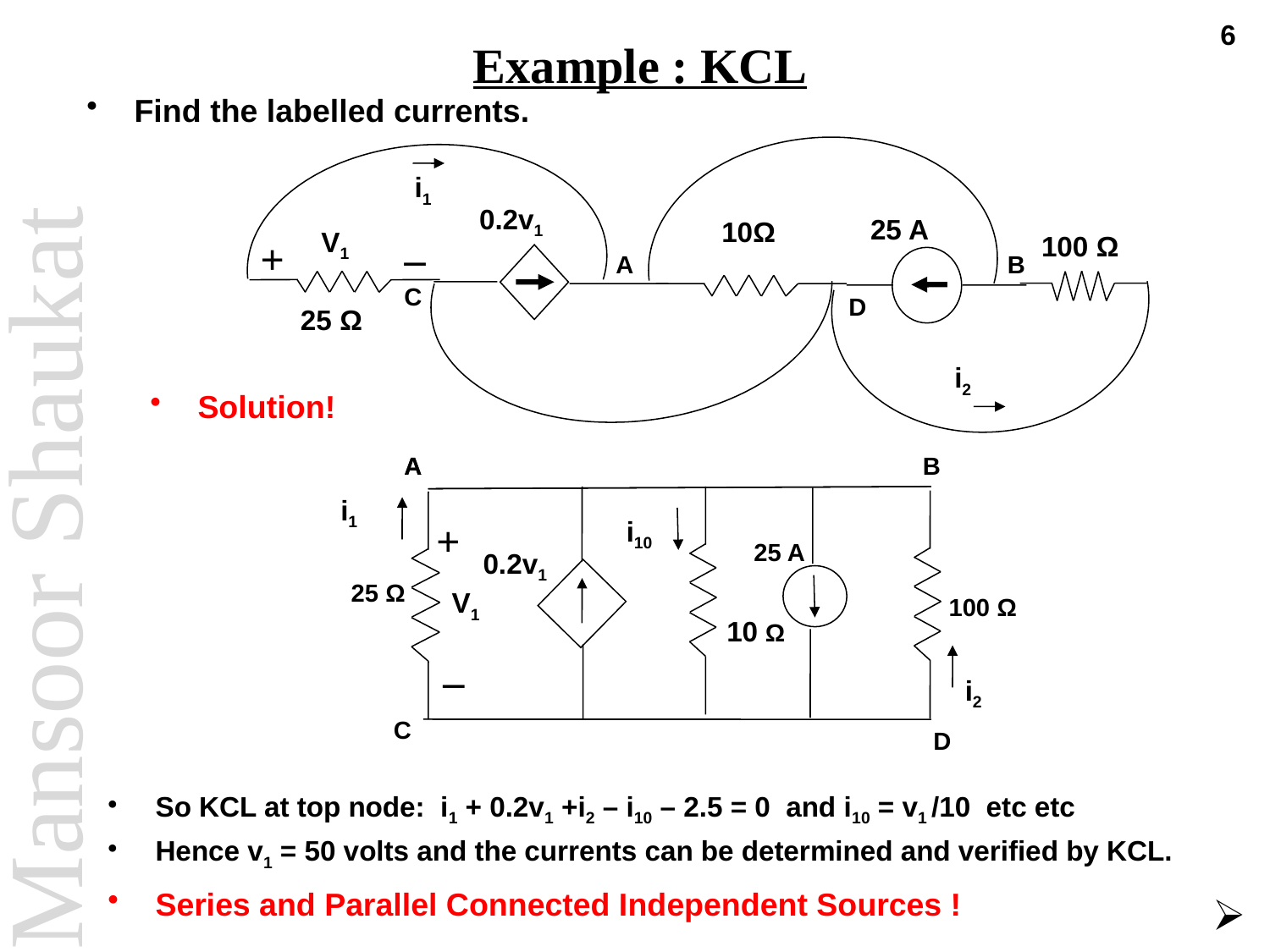

6
# Example : KCL
Find the labelled currents.

i1

   10Ω

0.2v1

25 A
_
V1
   100 Ω
+

A
B

C

D
   25 Ω
i2

Solution!
A
A
B
i1

+
i10

25 A
0.2v1

25 Ω

V1
  100 Ω

  10 Ω

_

i2
C

D
So KCL at top node:  i1 + 0.2v1 +i2 – i10 – 2.5 = 0  and i10 = v1 /10  etc etc
Hence v1 = 50 volts and the currents can be determined and verified by KCL.
Series and Parallel Connected Independent Sources !